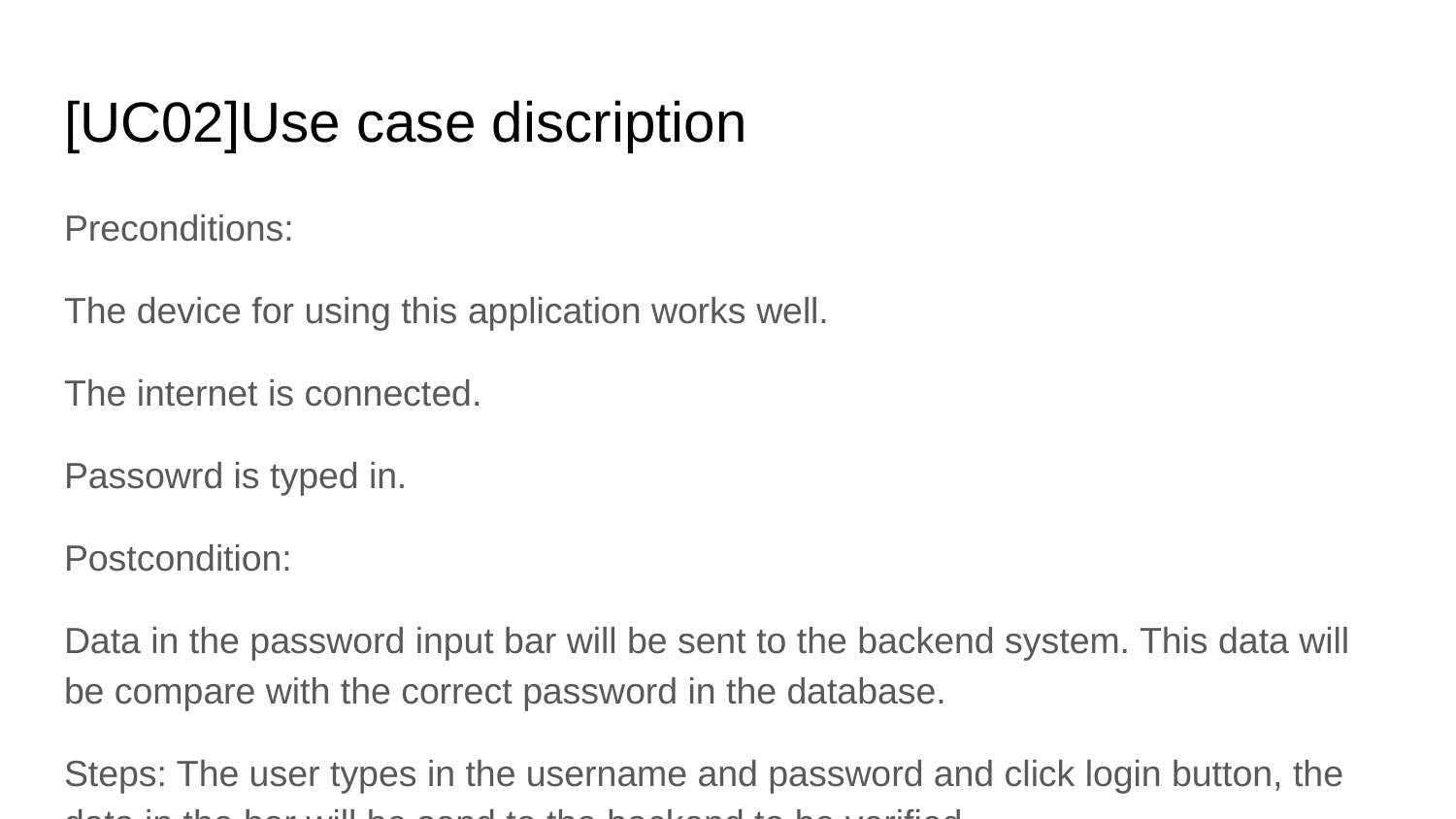

# [UC02]Use case discription
Preconditions:
The device for using this application works well.
The internet is connected.
Passowrd is typed in.
Postcondition:
Data in the password input bar will be sent to the backend system. This data will be compare with the correct password in the database.
Steps: The user types in the username and password and click login button, the data in the bar will be send to the backend to be verified.